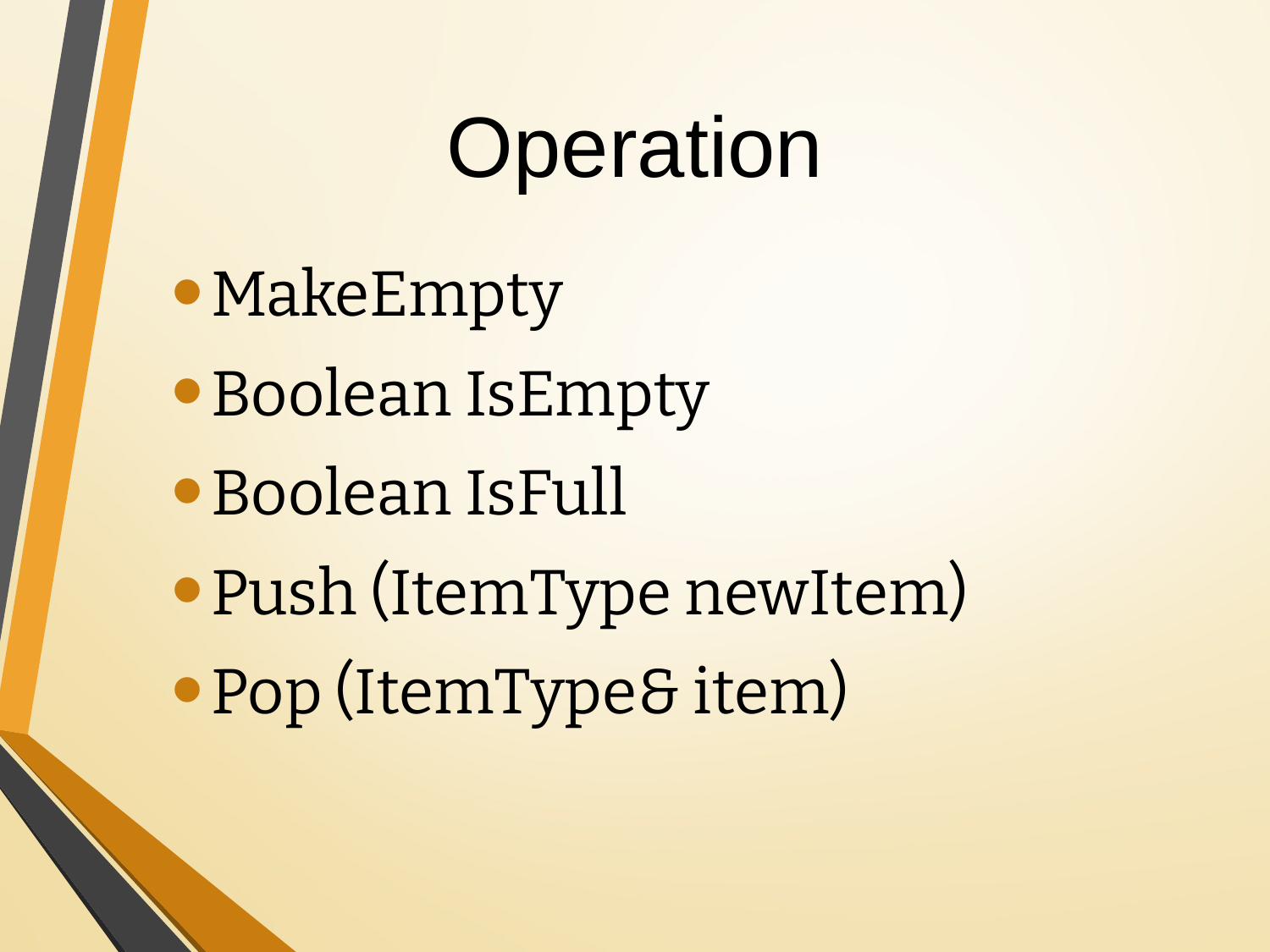

# Operation
MakeEmpty
Boolean IsEmpty
Boolean IsFull
Push (ItemType newItem)
Pop (ItemType& item)